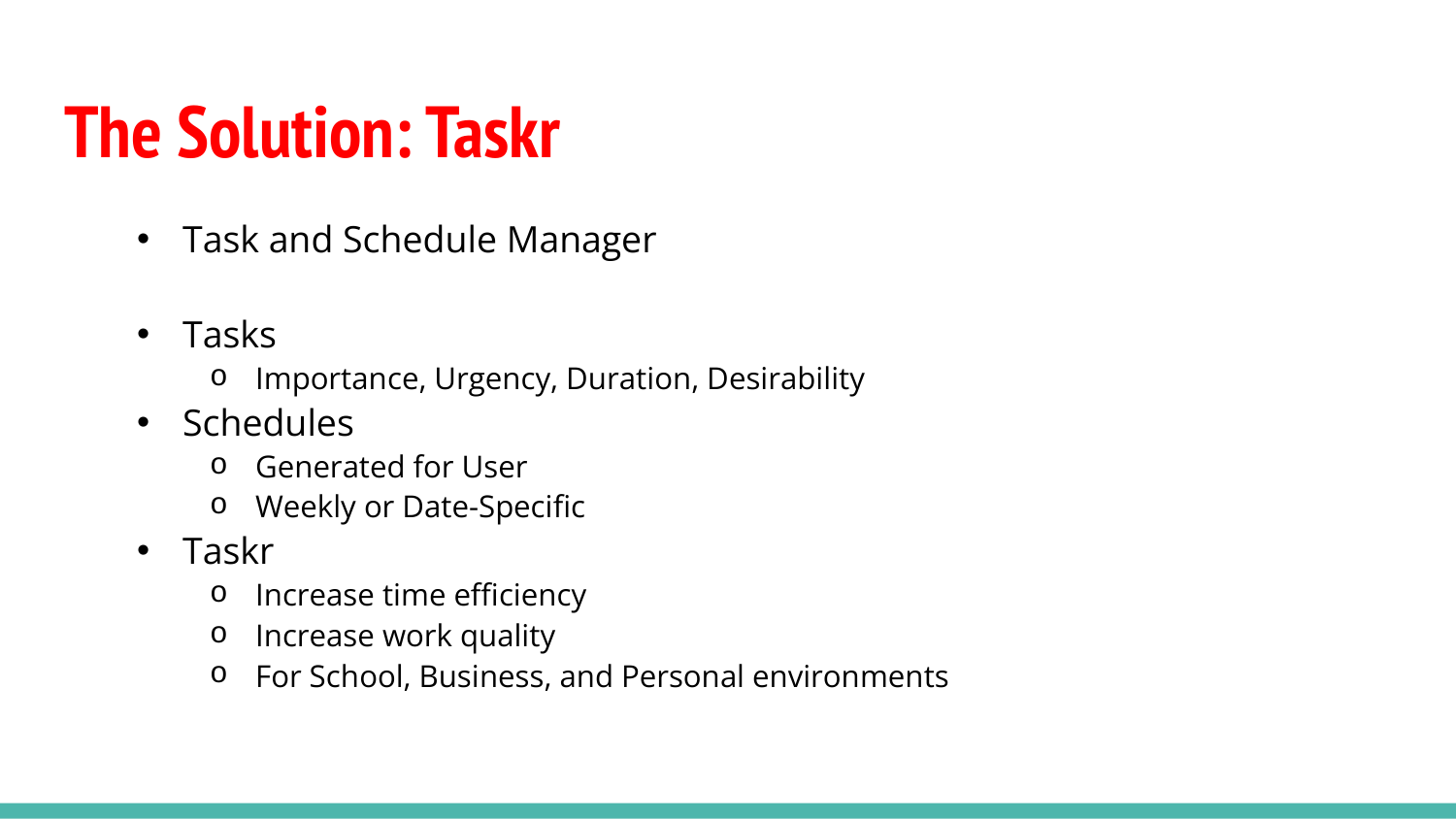

# The Solution: Taskr
Task and Schedule Manager

Tasks
Importance, Urgency, Duration, Desirability
Schedules
Generated for User
Weekly or Date-Specific
Taskr
Increase time efficiency
Increase work quality
For School, Business, and Personal environments